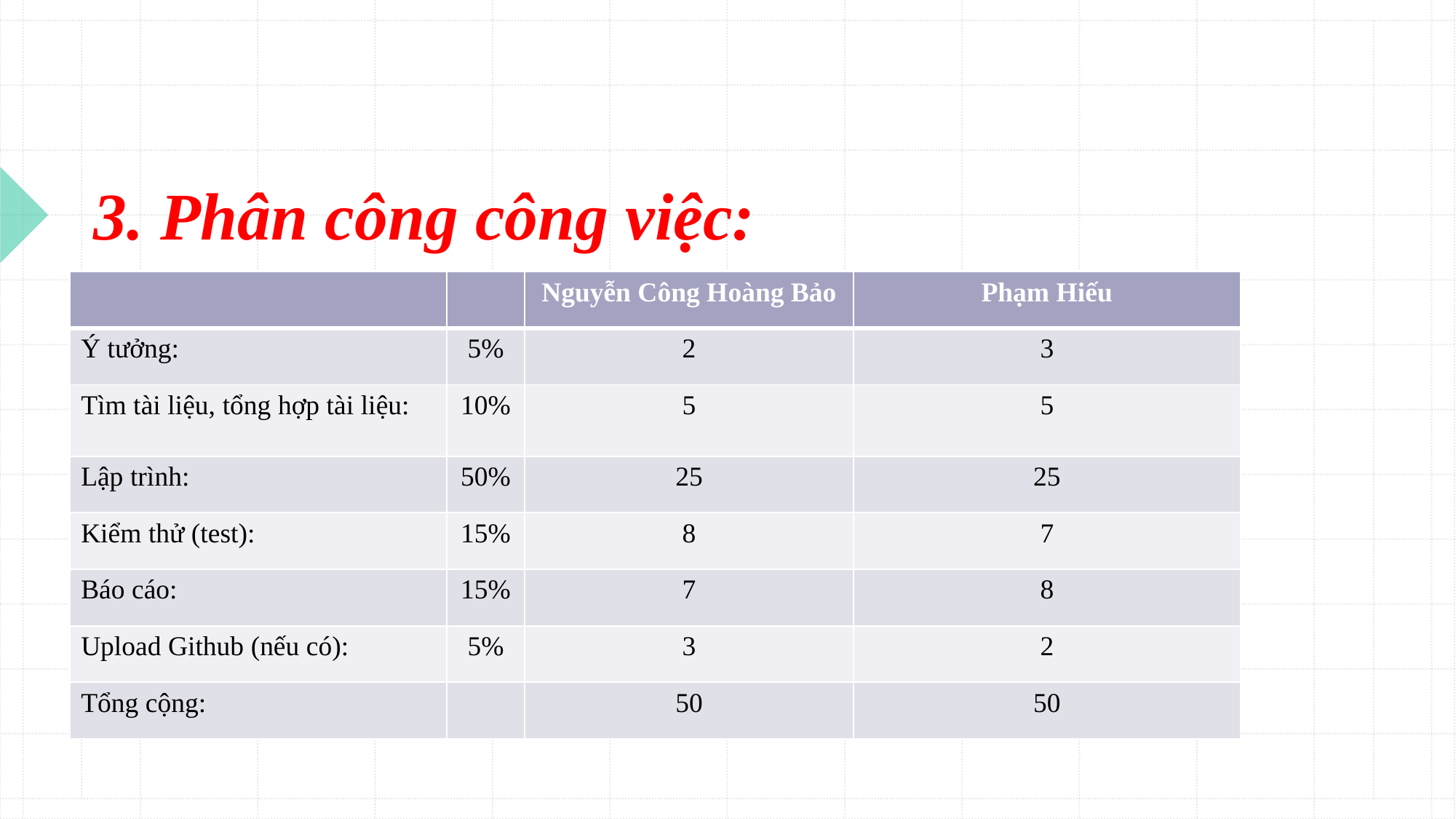

# 3. Phân công công việc:
|  |  | Nguyễn Công Hoàng Bảo | Phạm Hiếu |
| --- | --- | --- | --- |
| Ý tưởng: | 5% | 2 | 3 |
| Tìm tài liệu, tổng hợp tài liệu: | 10% | 5 | 5 |
| Lập trình: | 50% | 25 | 25 |
| Kiểm thử (test): | 15% | 8 | 7 |
| Báo cáo: | 15% | 7 | 8 |
| Upload Github (nếu có): | 5% | 3 | 2 |
| Tổng cộng: |  | 50 | 50 |